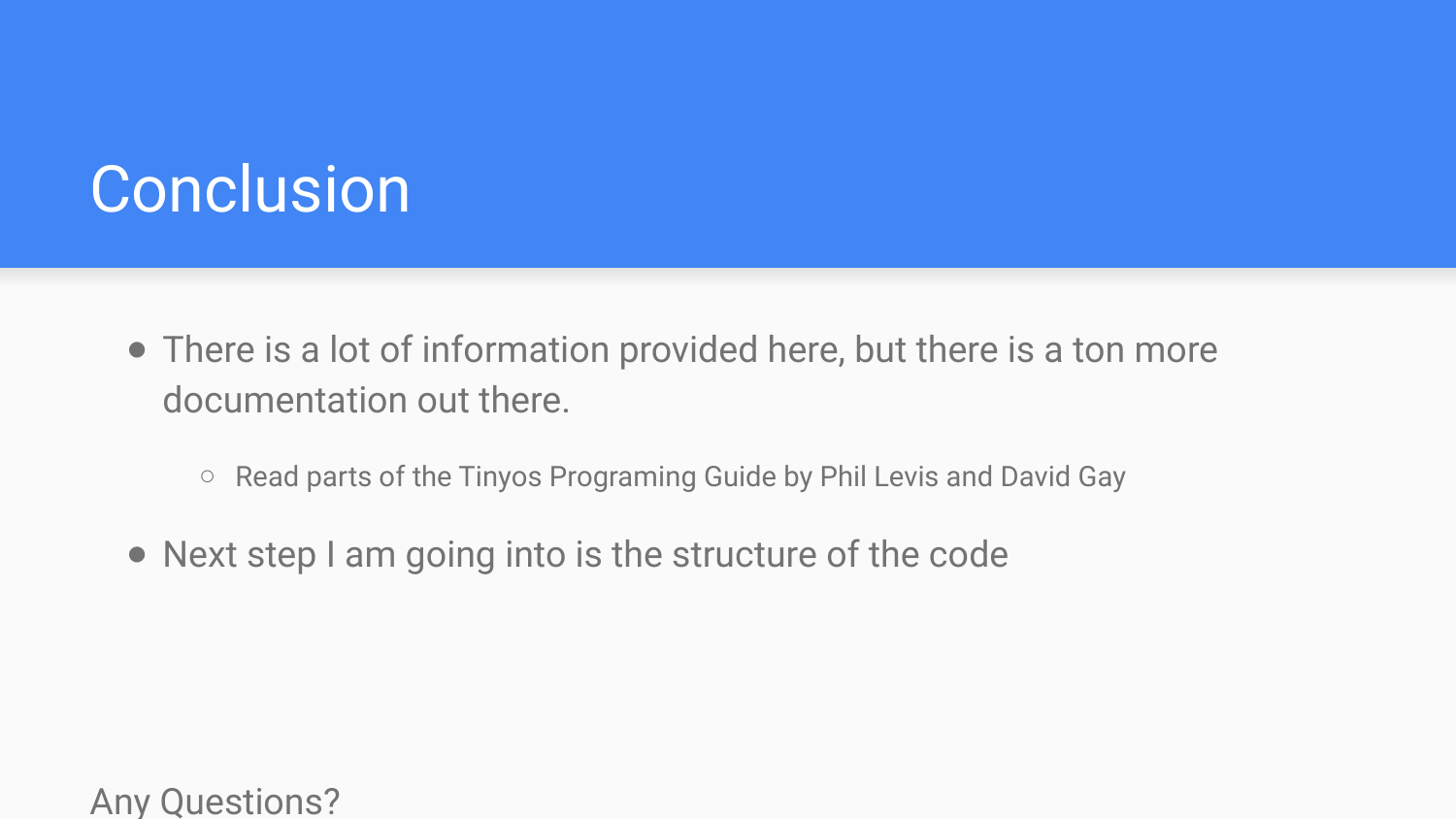

# Conclusion
There is a lot of information provided here, but there is a ton more documentation out there.
Read parts of the Tinyos Programing Guide by Phil Levis and David Gay
Next step I am going into is the structure of the code

Any Questions?